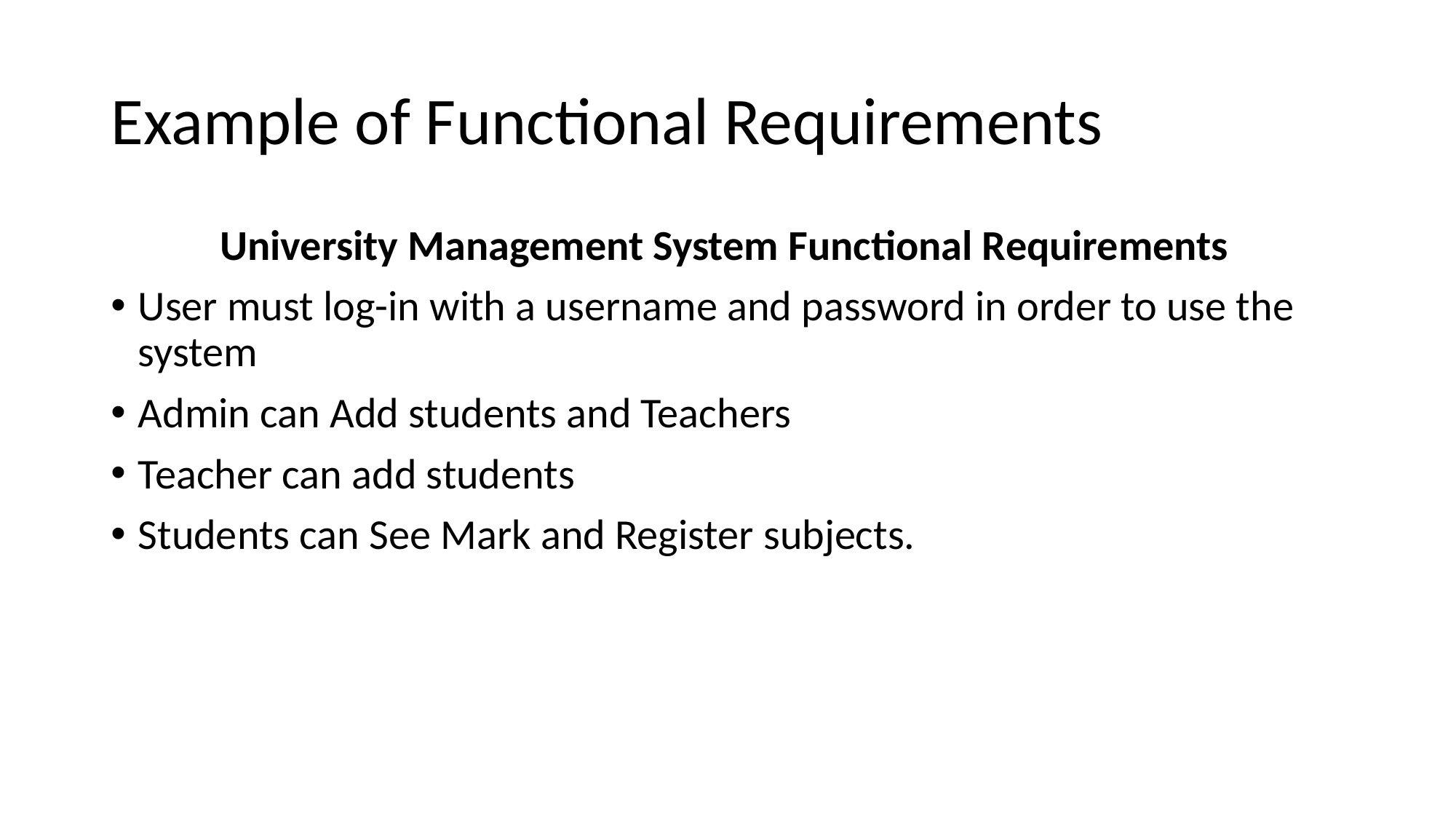

# Example of Functional Requirements
	University Management System Functional Requirements
User must log-in with a username and password in order to use the system
Admin can Add students and Teachers
Teacher can add students
Students can See Mark and Register subjects.